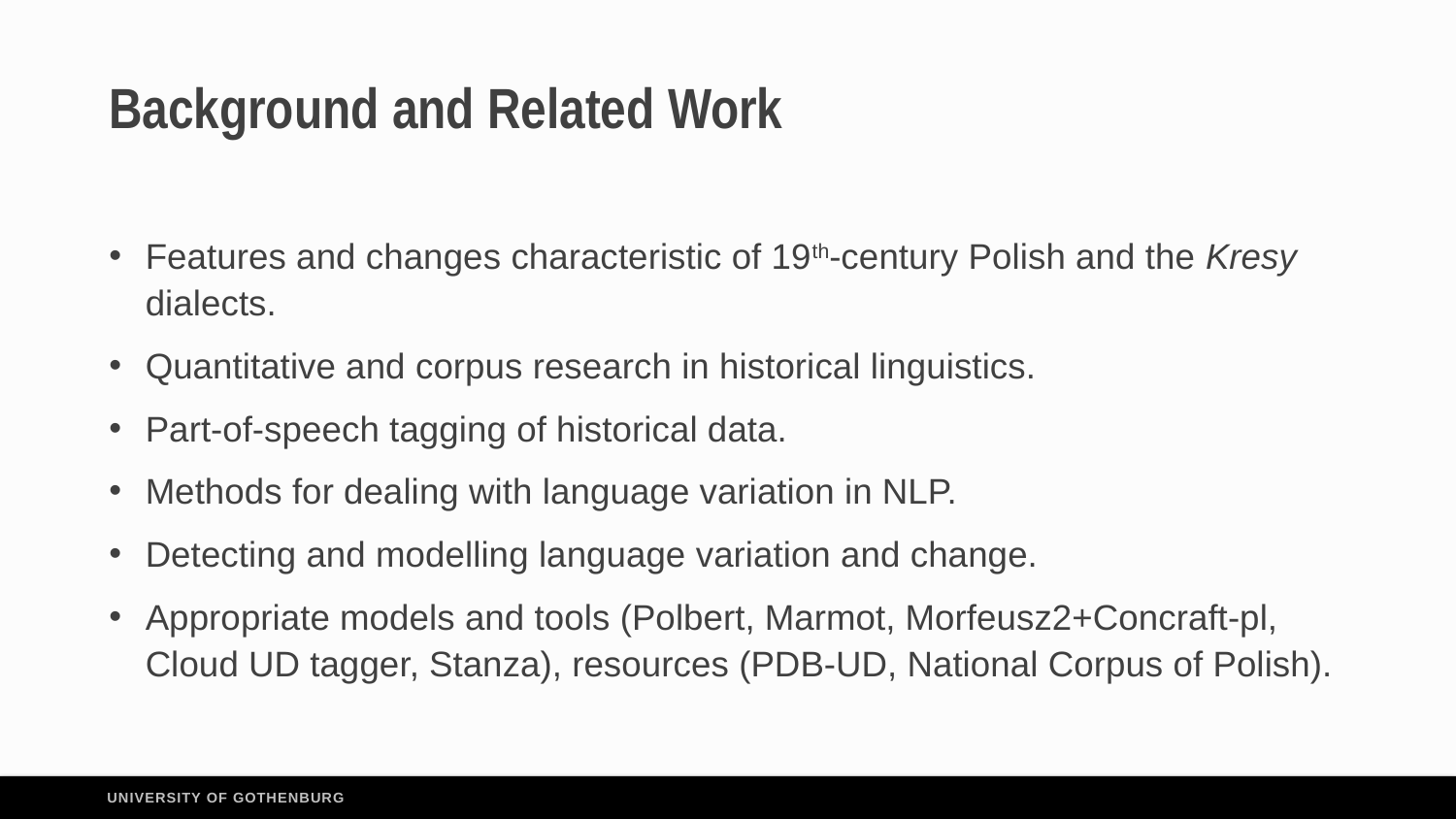

# Background and Related Work
Features and changes characteristic of 19th-century Polish and the Kresy dialects.
Quantitative and corpus research in historical linguistics.
Part-of-speech tagging of historical data.
Methods for dealing with language variation in NLP.
Detecting and modelling language variation and change.
Appropriate models and tools (Polbert, Marmot, Morfeusz2+Concraft-pl, Cloud UD tagger, Stanza), resources (PDB-UD, National Corpus of Polish).